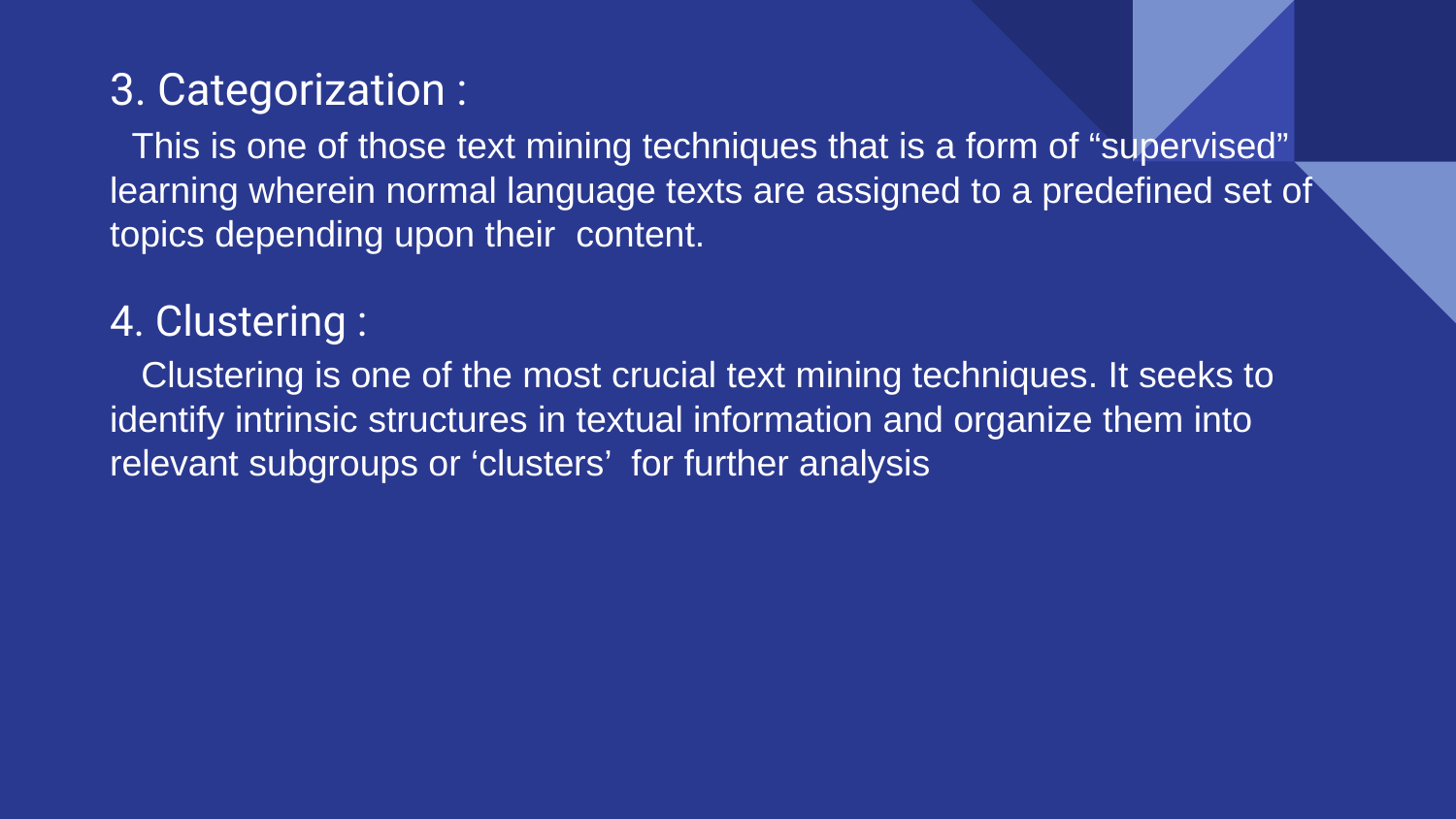

# 3. Categorization :
  This is one of those text mining techniques that is a form of “supervised”   learning wherein normal language texts are assigned to a predefined set of    topics depending upon their  content.

4. Clustering :
   Clustering is one of the most crucial text mining techniques. It seeks to     identify intrinsic structures in textual information and organize them into relevant subgroups or ‘clusters’  for further analysis